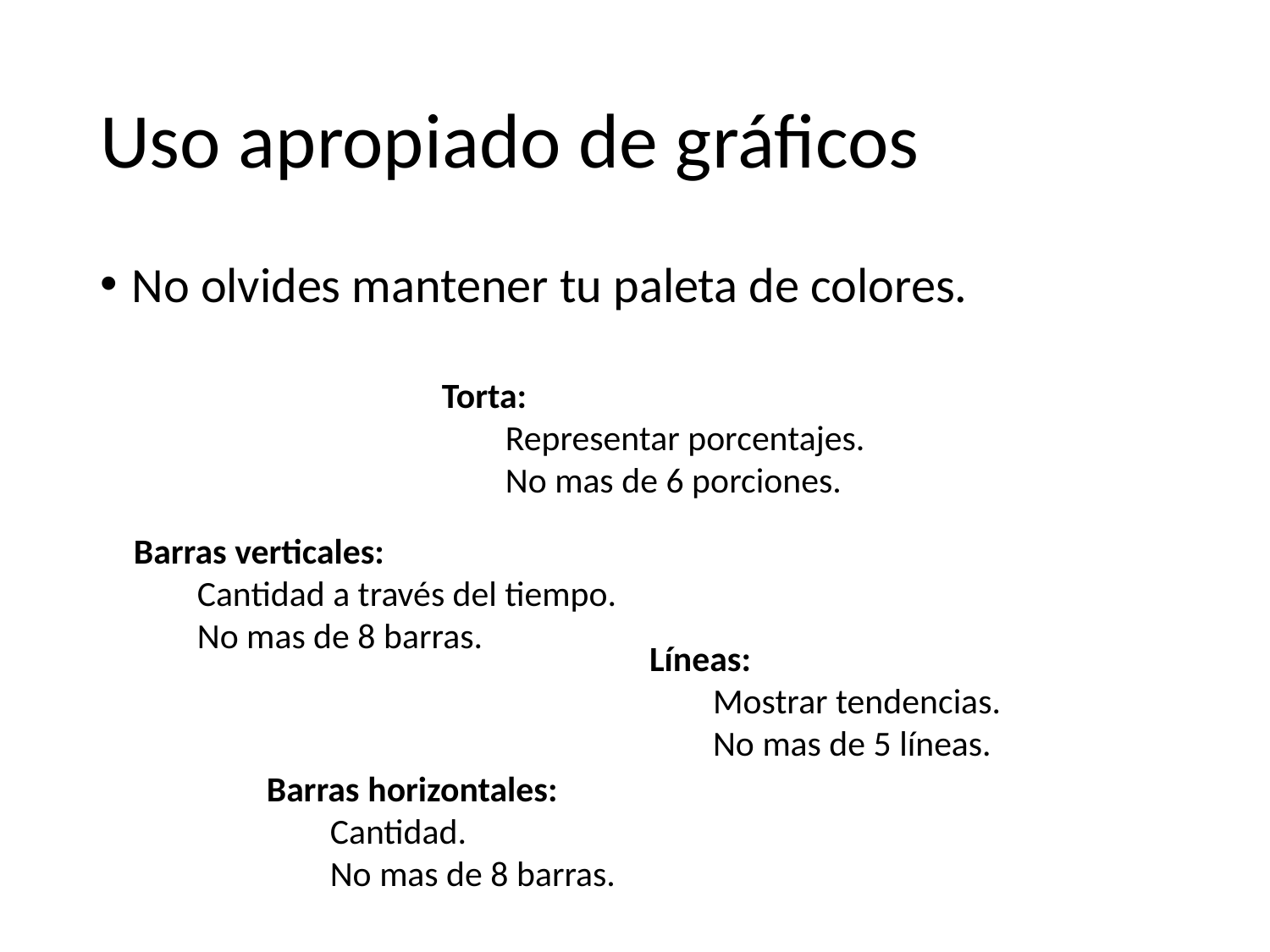

# Uso apropiado de gráficos
No olvides mantener tu paleta de colores.
Torta:
Representar porcentajes.
No mas de 6 porciones.
Barras verticales:
Cantidad a través del tiempo.
No mas de 8 barras.
Líneas:
Mostrar tendencias.
No mas de 5 líneas.
Barras horizontales:
Cantidad.
No mas de 8 barras.